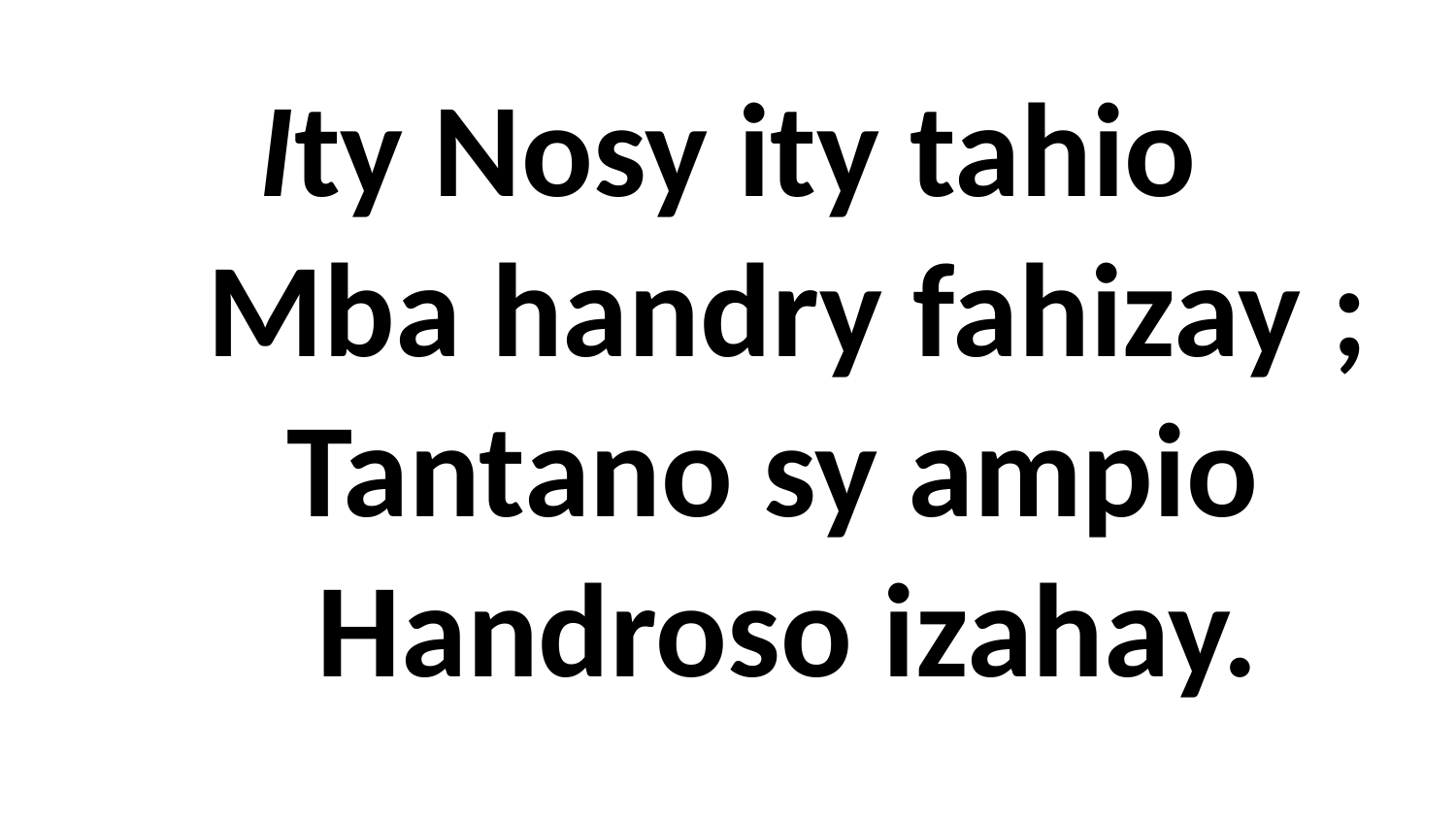

# Ity Nosy ity tahio Mba handry fahizay ; Tantano sy ampio Handroso izahay.